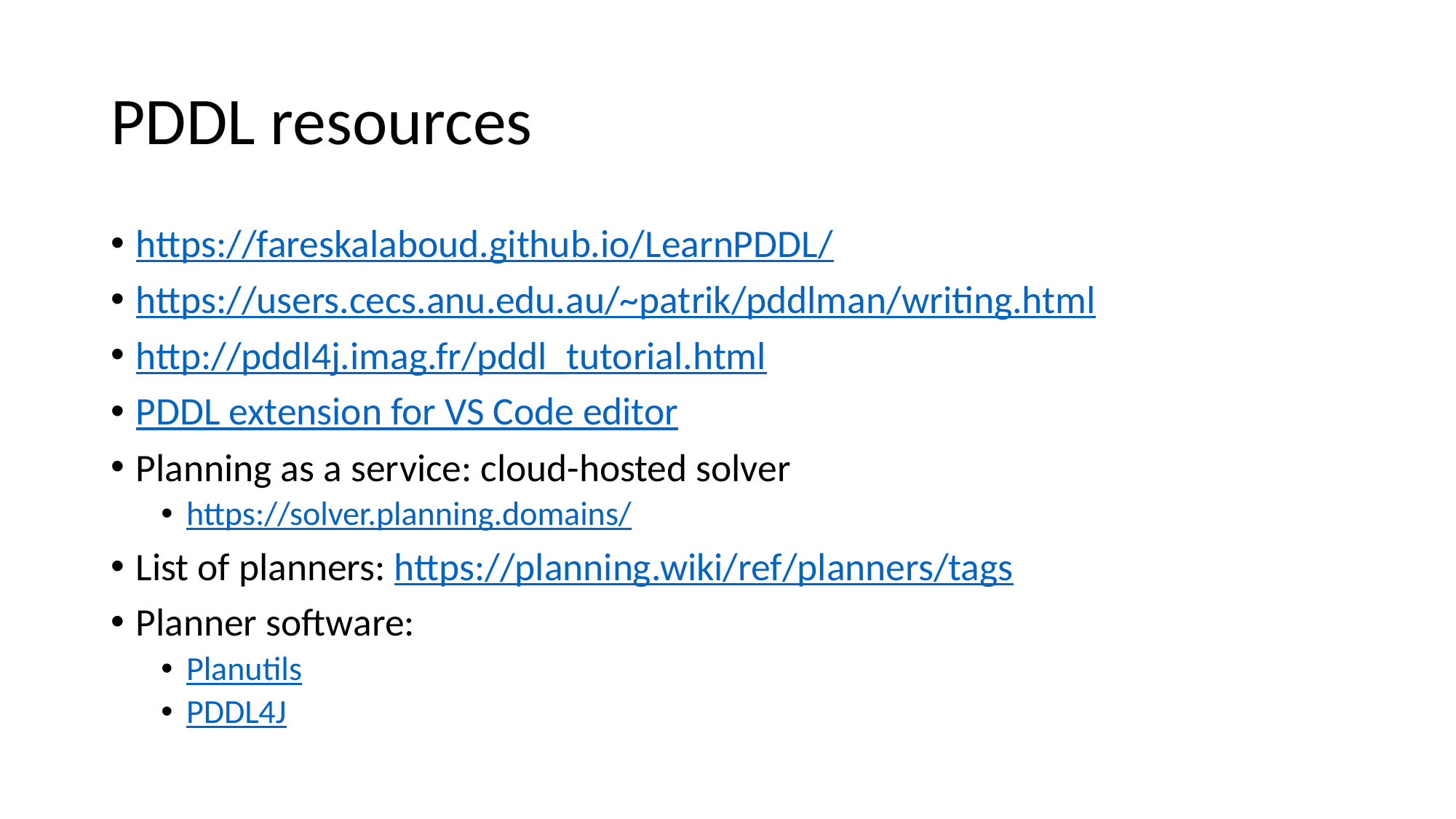

# PDDL resources
https://fareskalaboud.github.io/LearnPDDL/
https://users.cecs.anu.edu.au/~patrik/pddlman/writing.html
http://pddl4j.imag.fr/pddl_tutorial.html
PDDL extension for VS Code editor
Planning as a service: cloud-hosted solver
https://solver.planning.domains/
List of planners: https://planning.wiki/ref/planners/tags
Planner software:
Planutils
PDDL4J